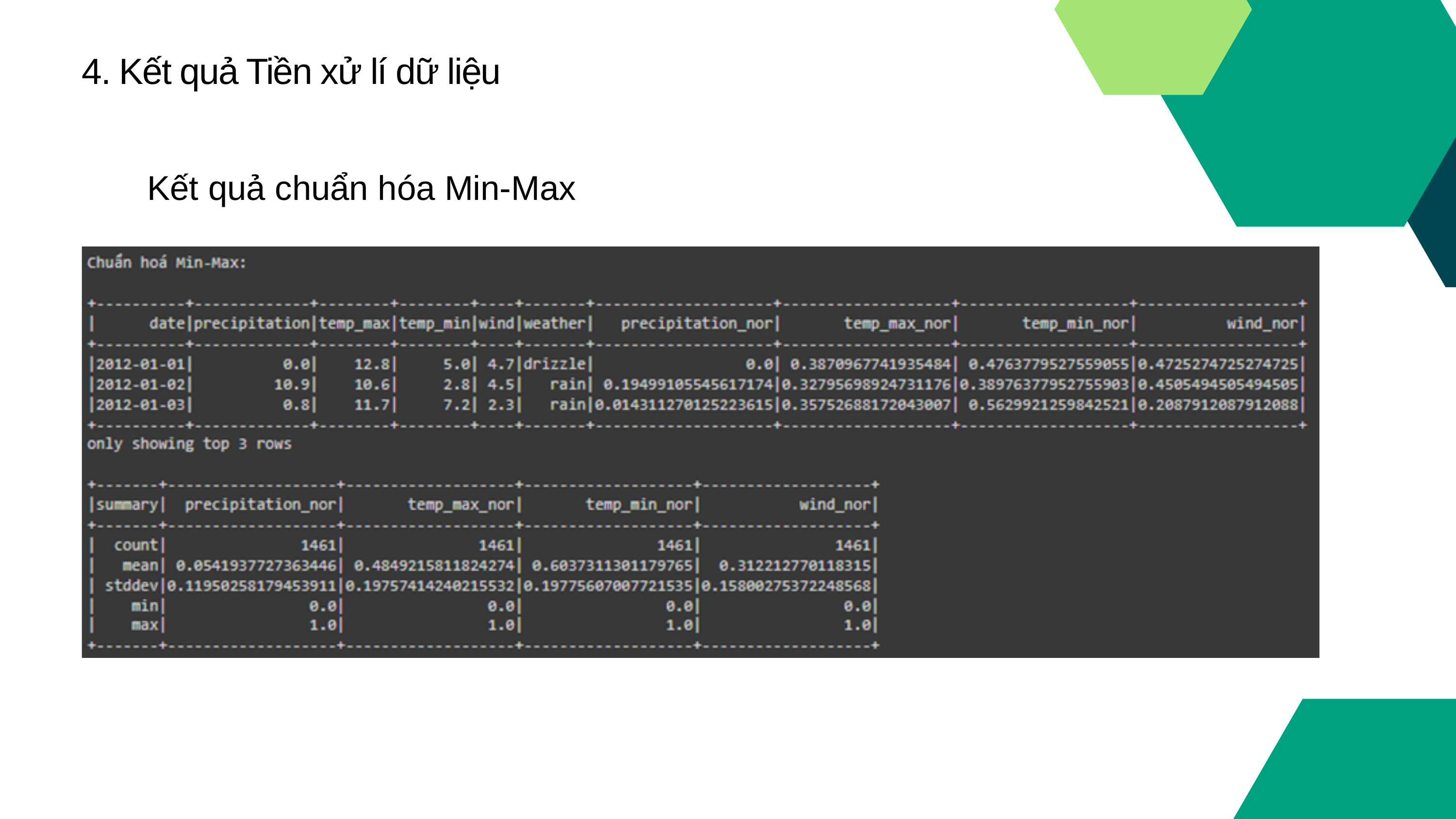

4. Kết quả Tiền xử lí dữ liệu

Kết quả chuẩn hóa Min-Max